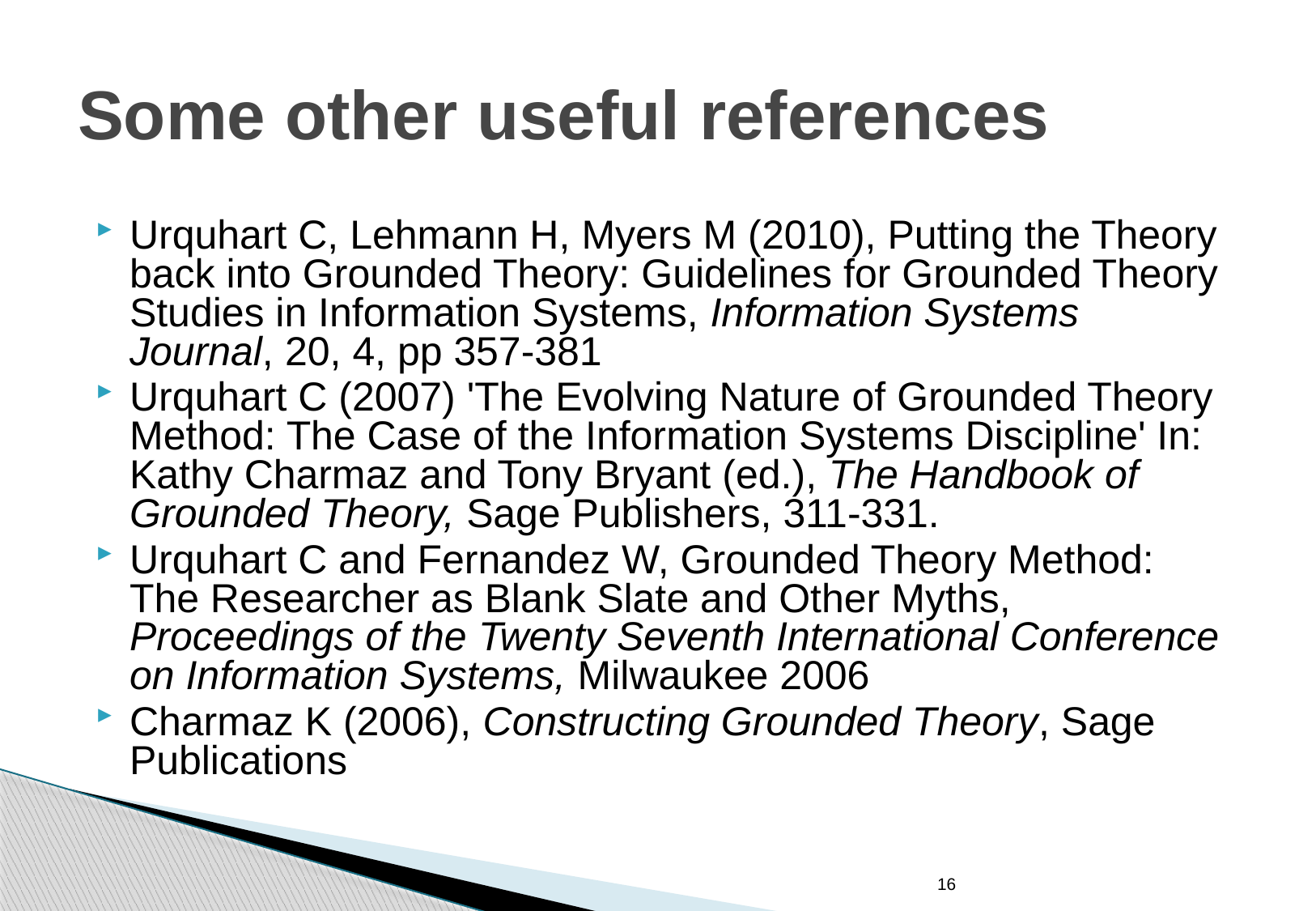

# Some other useful references
Urquhart C, Lehmann H, Myers M (2010), Putting the Theory back into Grounded Theory: Guidelines for Grounded Theory Studies in Information Systems, Information Systems Journal, 20, 4, pp 357-381
Urquhart C (2007) 'The Evolving Nature of Grounded Theory Method: The Case of the Information Systems Discipline' In: Kathy Charmaz and Tony Bryant (ed.), The Handbook of Grounded Theory, Sage Publishers, 311-331.
Urquhart C and Fernandez W, Grounded Theory Method: The Researcher as Blank Slate and Other Myths, Proceedings of the Twenty Seventh International Conference on Information Systems, Milwaukee 2006
Charmaz K (2006), Constructing Grounded Theory, Sage Publications

16